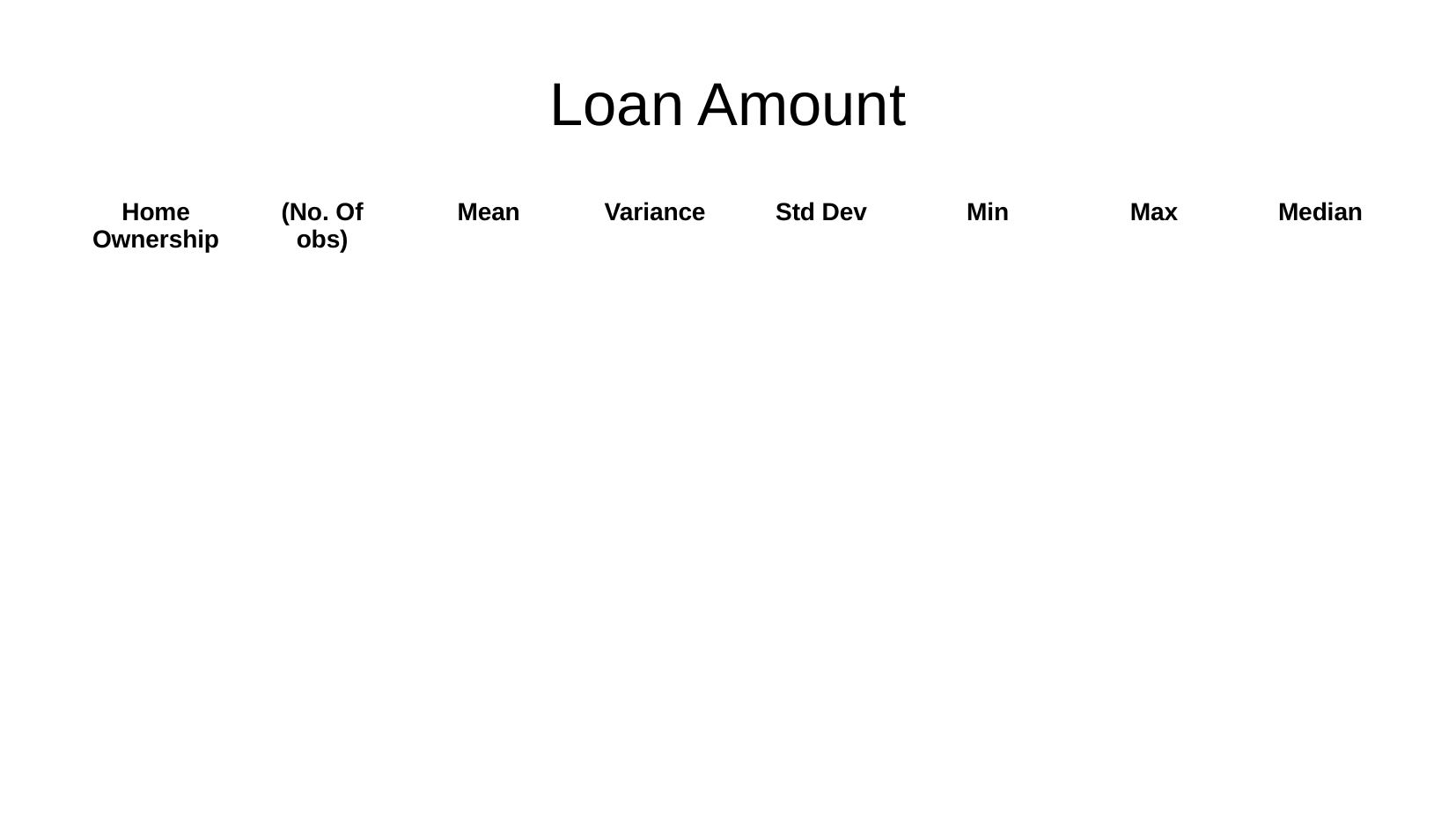

Loan Amount
| Home Ownership | (No. Of obs) | Mean | Variance | Std Dev | Min | Max | Median |
| --- | --- | --- | --- | --- | --- | --- | --- |
|  |  |  |  |  |  |  |  |
|  |  |  |  |  |  |  |  |
|  |  |  |  |  |  |  |  |